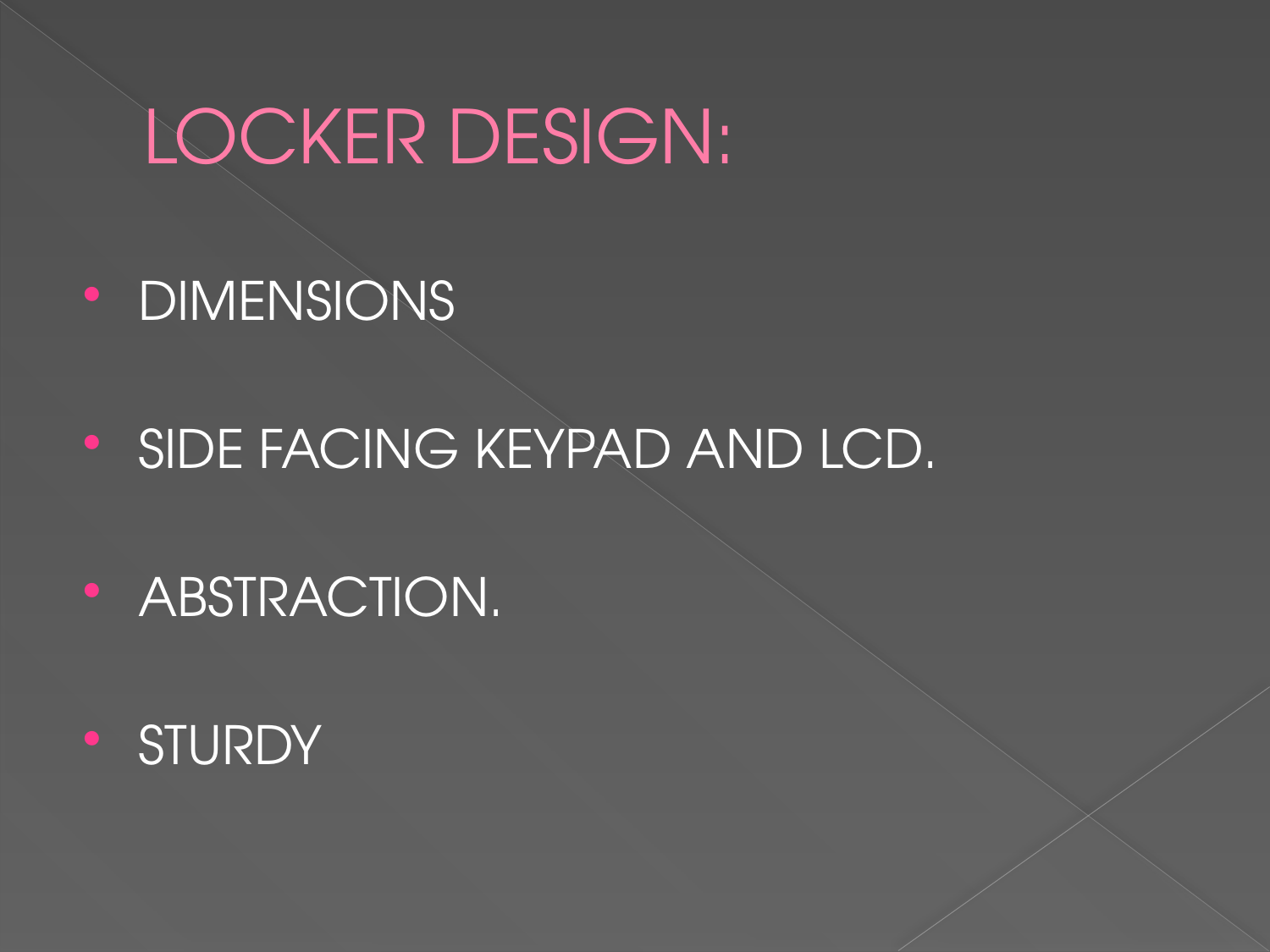

# LOCKER DESIGN:
DIMENSIONS

SIDE FACING KEYPAD AND LCD.

ABSTRACTION.

STURDY